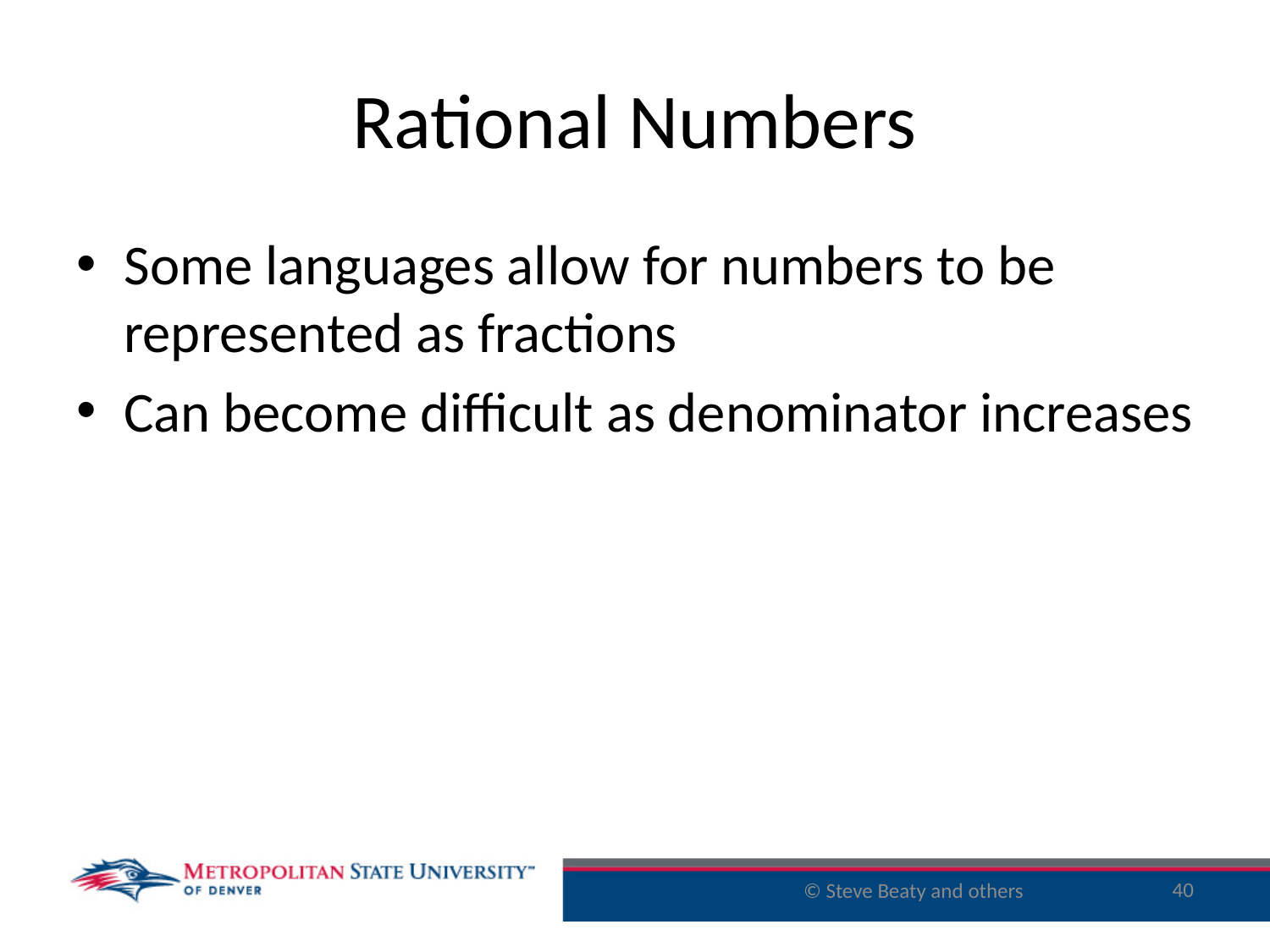

# Rational Numbers
Some languages allow for numbers to be represented as fractions
Can become difficult as denominator increases

40
© Steve Beaty and others